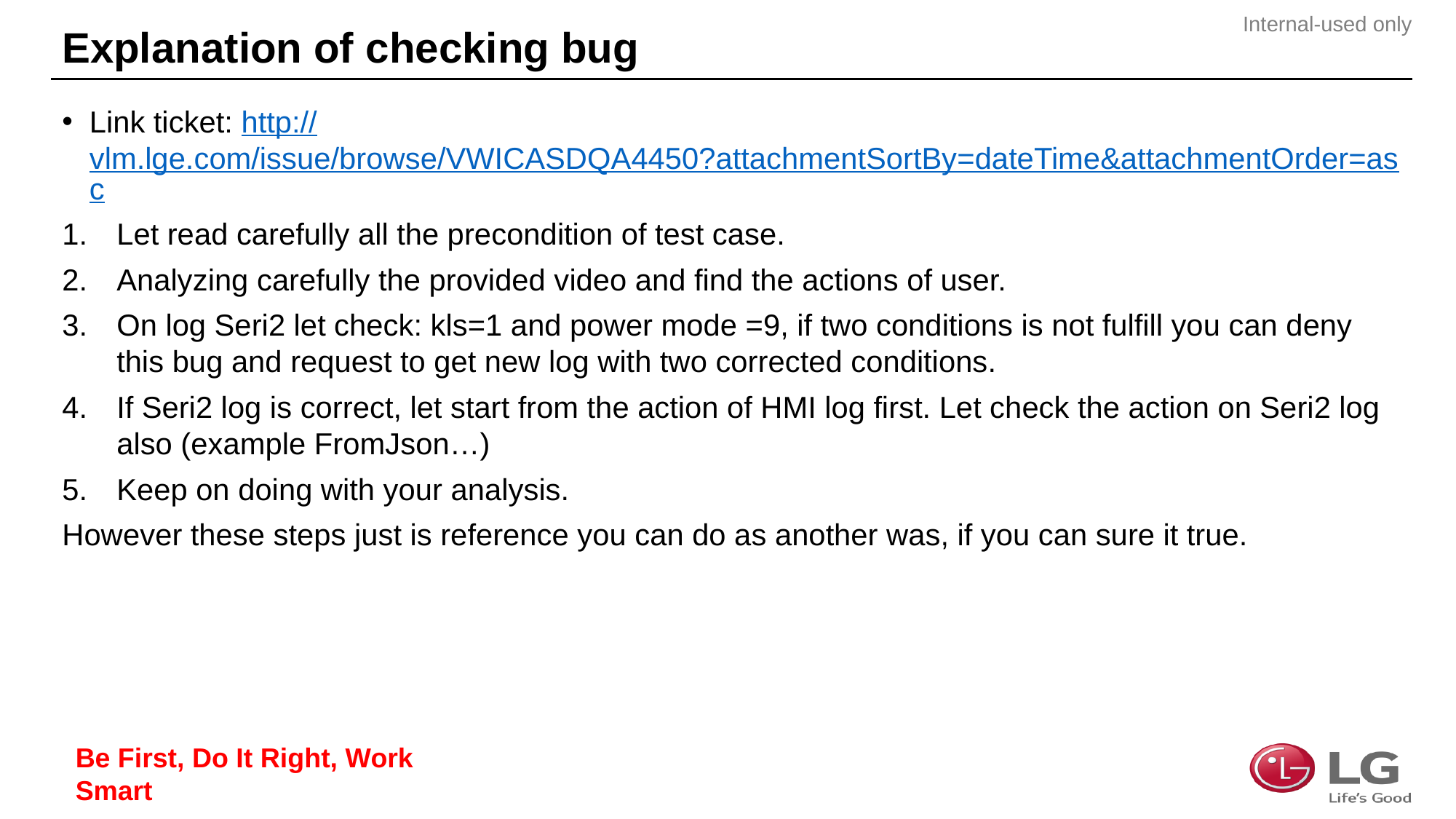

# Explanation of checking bug
Link ticket: http://vlm.lge.com/issue/browse/VWICASDQA4450?attachmentSortBy=dateTime&attachmentOrder=asc
Let read carefully all the precondition of test case.
Analyzing carefully the provided video and find the actions of user.
On log Seri2 let check: kls=1 and power mode =9, if two conditions is not fulfill you can deny this bug and request to get new log with two corrected conditions.
If Seri2 log is correct, let start from the action of HMI log first. Let check the action on Seri2 log also (example FromJson…)
Keep on doing with your analysis.
However these steps just is reference you can do as another was, if you can sure it true.